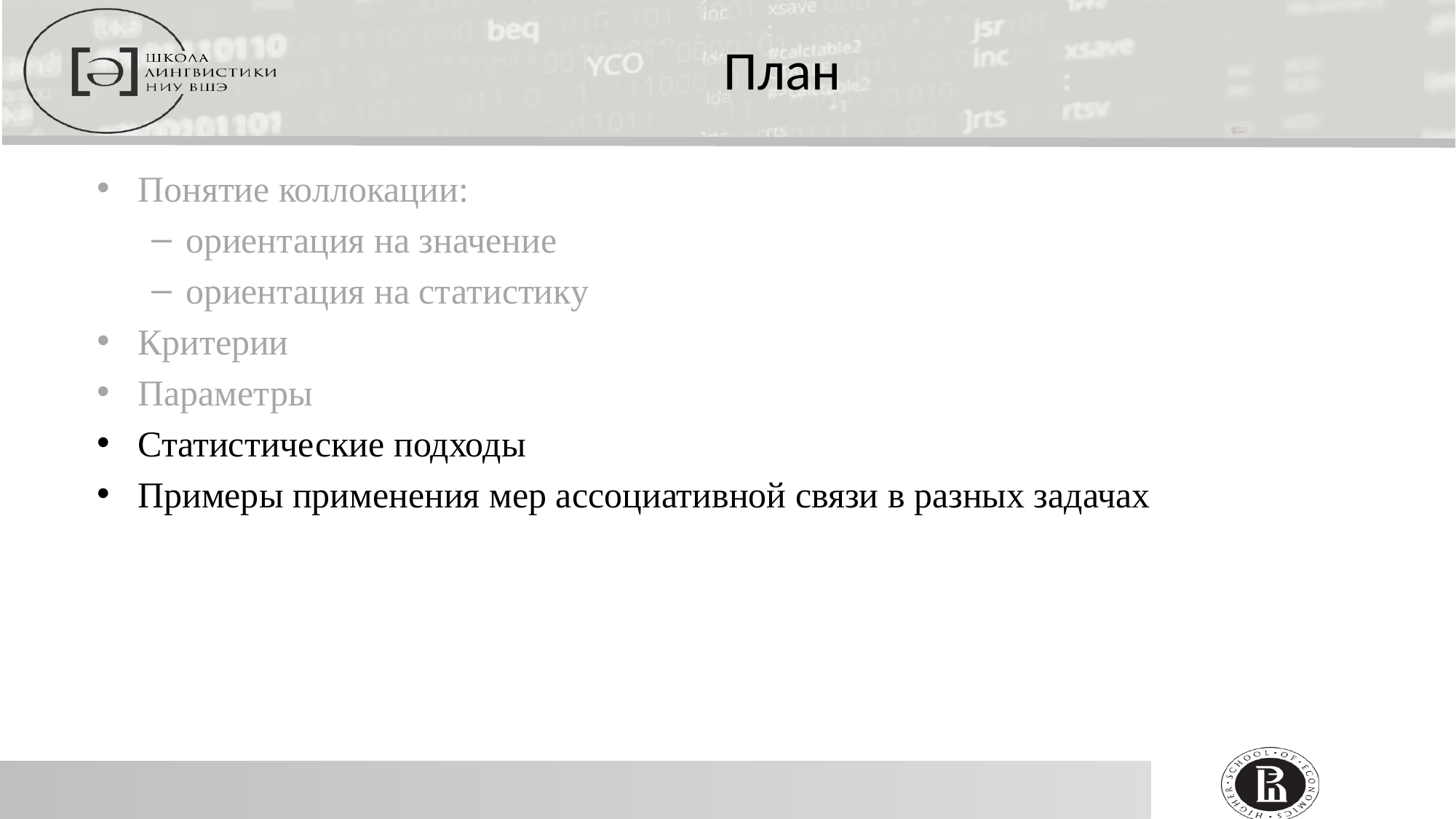

План
Понятие коллокации:
ориентация на значение
ориентация на статистику
Критерии
Параметры
Статистические подходы
Примеры применения мер ассоциативной связи в разных задачах